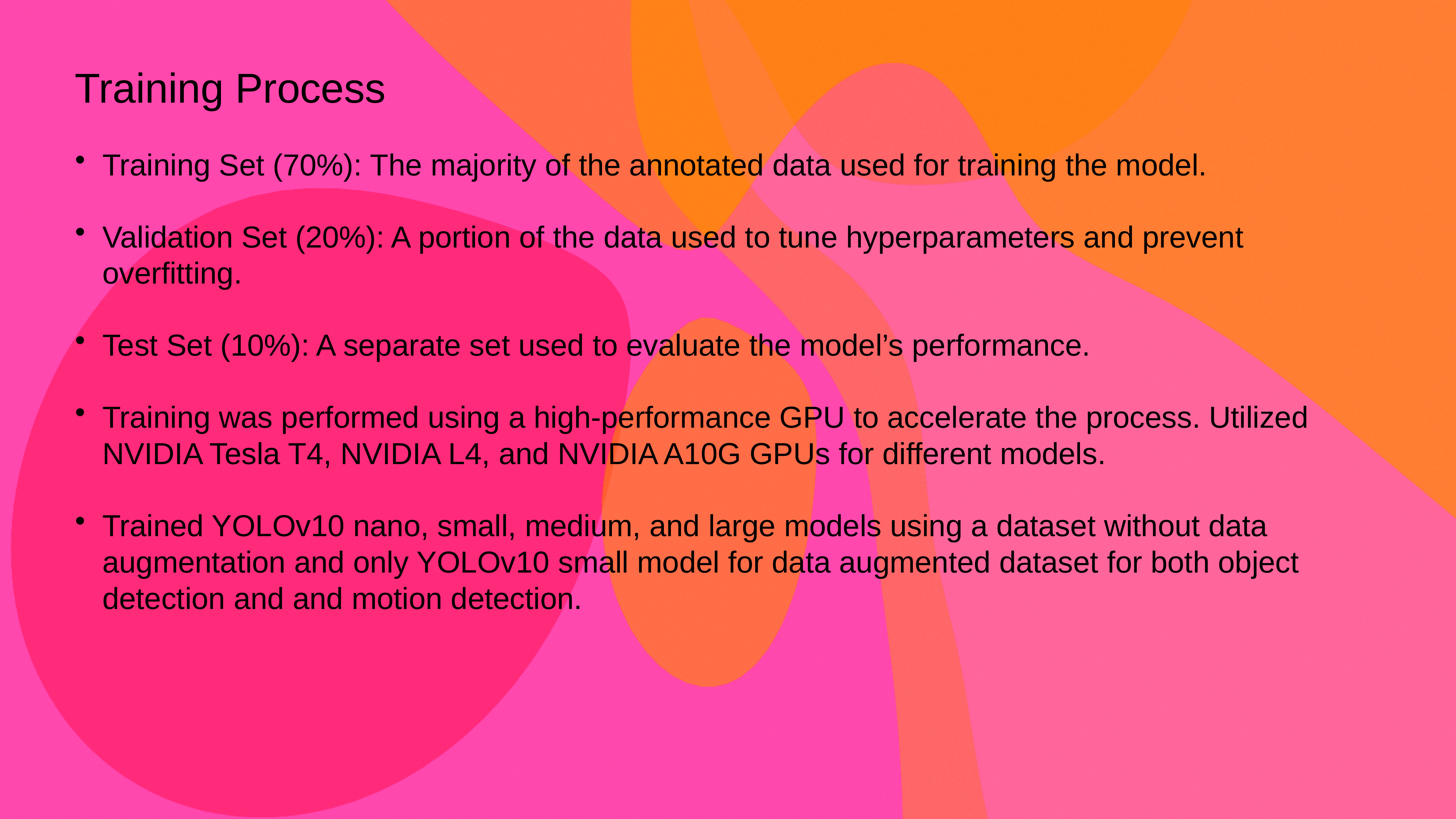

Training Process
Training Set (70%): The majority of the annotated data used for training the model.
Validation Set (20%): A portion of the data used to tune hyperparameters and prevent overfitting.
Test Set (10%): A separate set used to evaluate the model’s performance.
Training was performed using a high-performance GPU to accelerate the process. Utilized NVIDIA Tesla T4, NVIDIA L4, and NVIDIA A10G GPUs for different models.
Trained YOLOv10 nano, small, medium, and large models using a dataset without data augmentation and only YOLOv10 small model for data augmented dataset for both object detection and and motion detection.